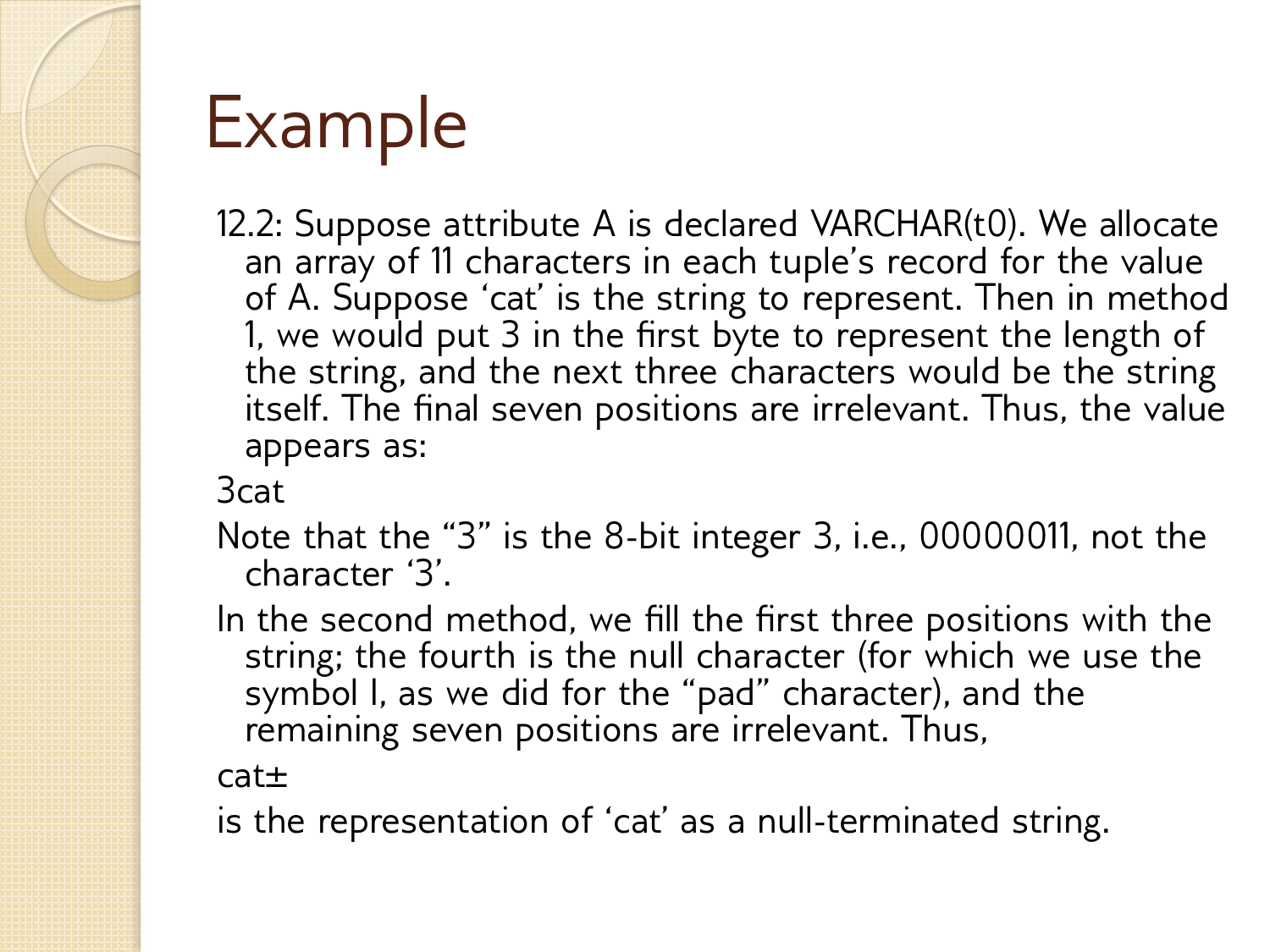

# Example
12.2: Suppose attribute A is declared VARCHAR(t0). We allocate an array of 11 characters in each tuple’s record for the value of A. Suppose ‘cat’ is the string to represent. Then in method 1, we would put 3 in the first byte to represent the length of the string, and the next three characters would be the string itself. The final seven positions are irrelevant. Thus, the value appears as:
3cat
Note that the “3” is the 8-bit integer 3, i.e., 00000011, not the character ‘3’.
In the second method, we fill the first three positions with the string; the fourth is the null character (for which we use the symbol I, as we did for the “pad” character), and the remaining seven positions are irrelevant. Thus,
cat±
is the representation of ‘cat’ as a null-terminated string.